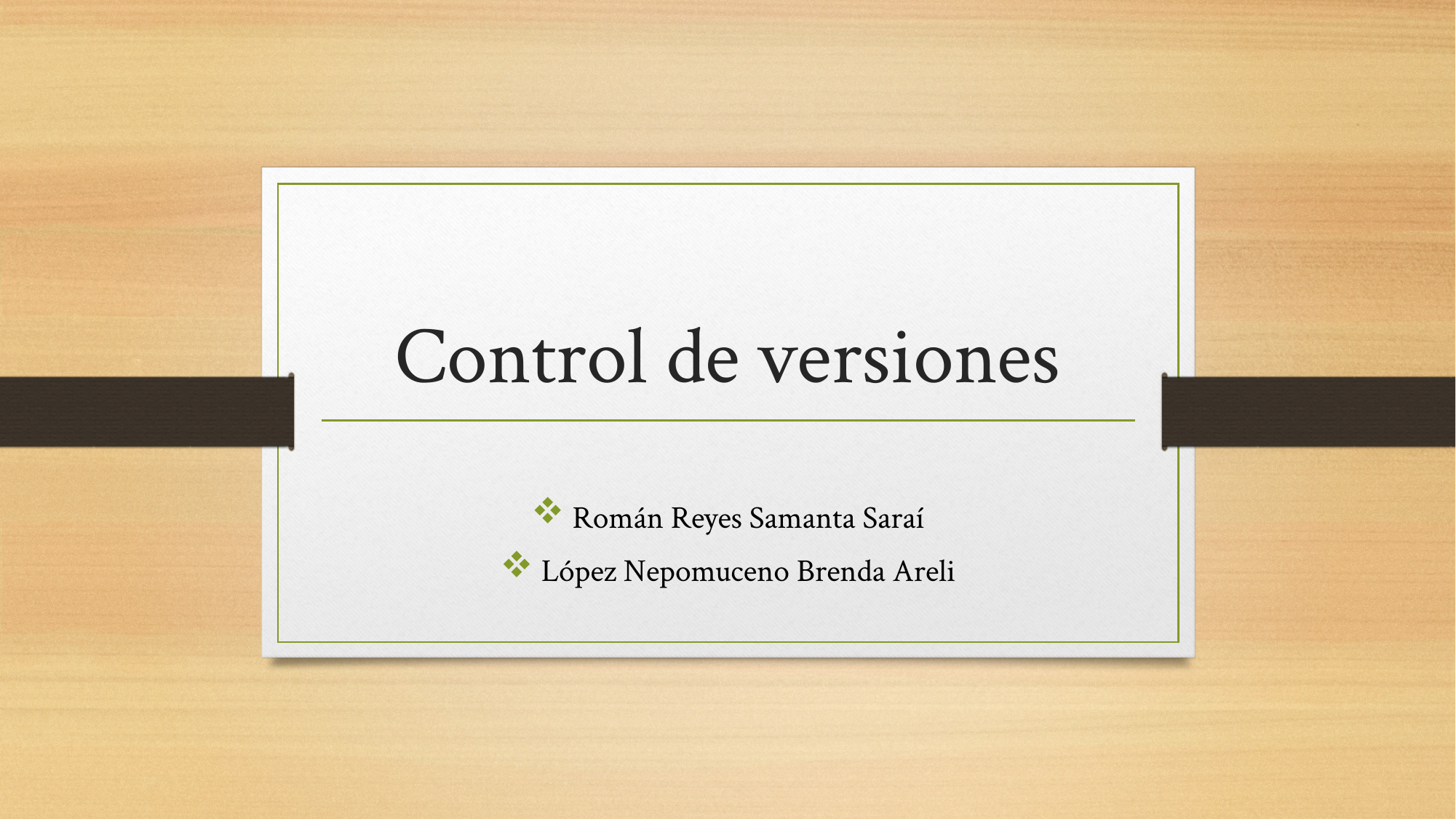

# Control de versiones

Román Reyes Samanta Saraí
López Nepomuceno Brenda Areli